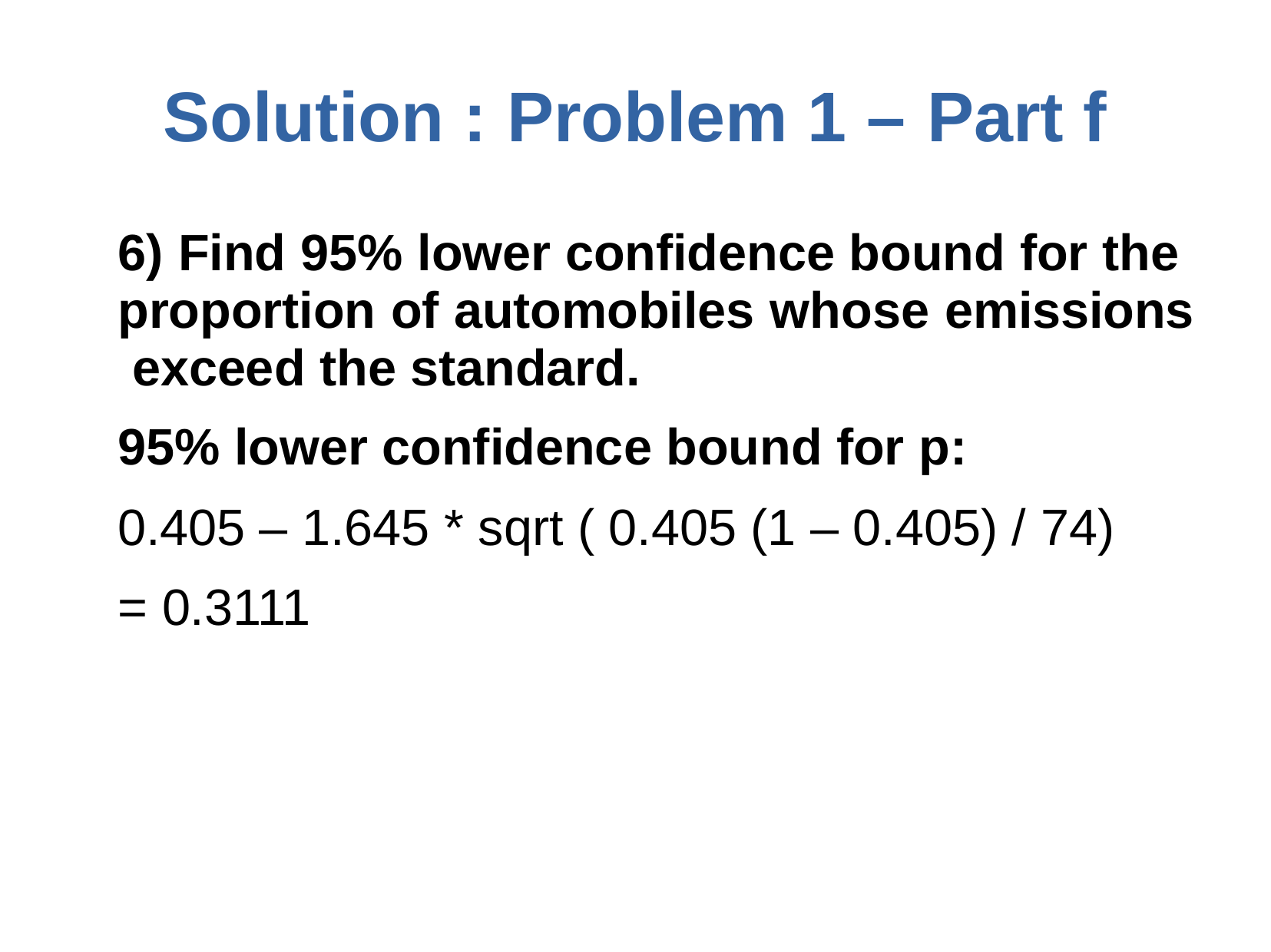

# Solution : Problem 1 –	Part f
6) Find 95% lower confidence bound for the  proportion of automobiles whose emissions  exceed the standard.
95% lower confidence bound for p:
0.405 – 1.645 * sqrt ( 0.405 (1 – 0.405) / 74)
= 0.3111